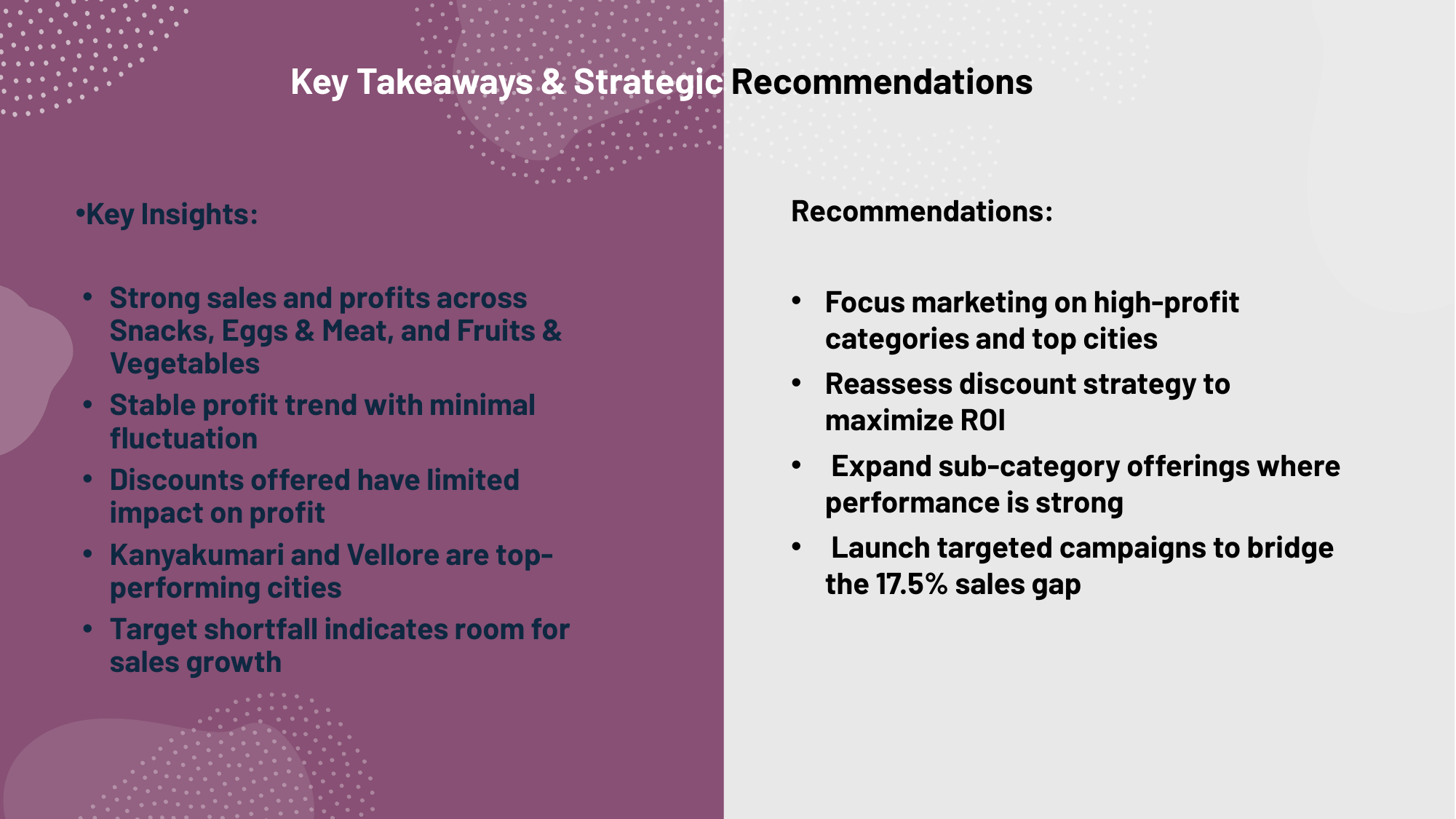

Key Takeaways & Strategic Recommendations
Key Insights:

Strong sales and profits across Snacks, Eggs & Meat, and Fruits & Vegetables
Stable profit trend with minimal fluctuation
Discounts offered have limited impact on profit
Kanyakumari and Vellore are top-performing cities
Target shortfall indicates room for sales growth
Recommendations:

Focus marketing on high-profit categories and top cities
Reassess discount strategy to maximize ROI
 Expand sub-category offerings where performance is strong
 Launch targeted campaigns to bridge the 17.5% sales gap